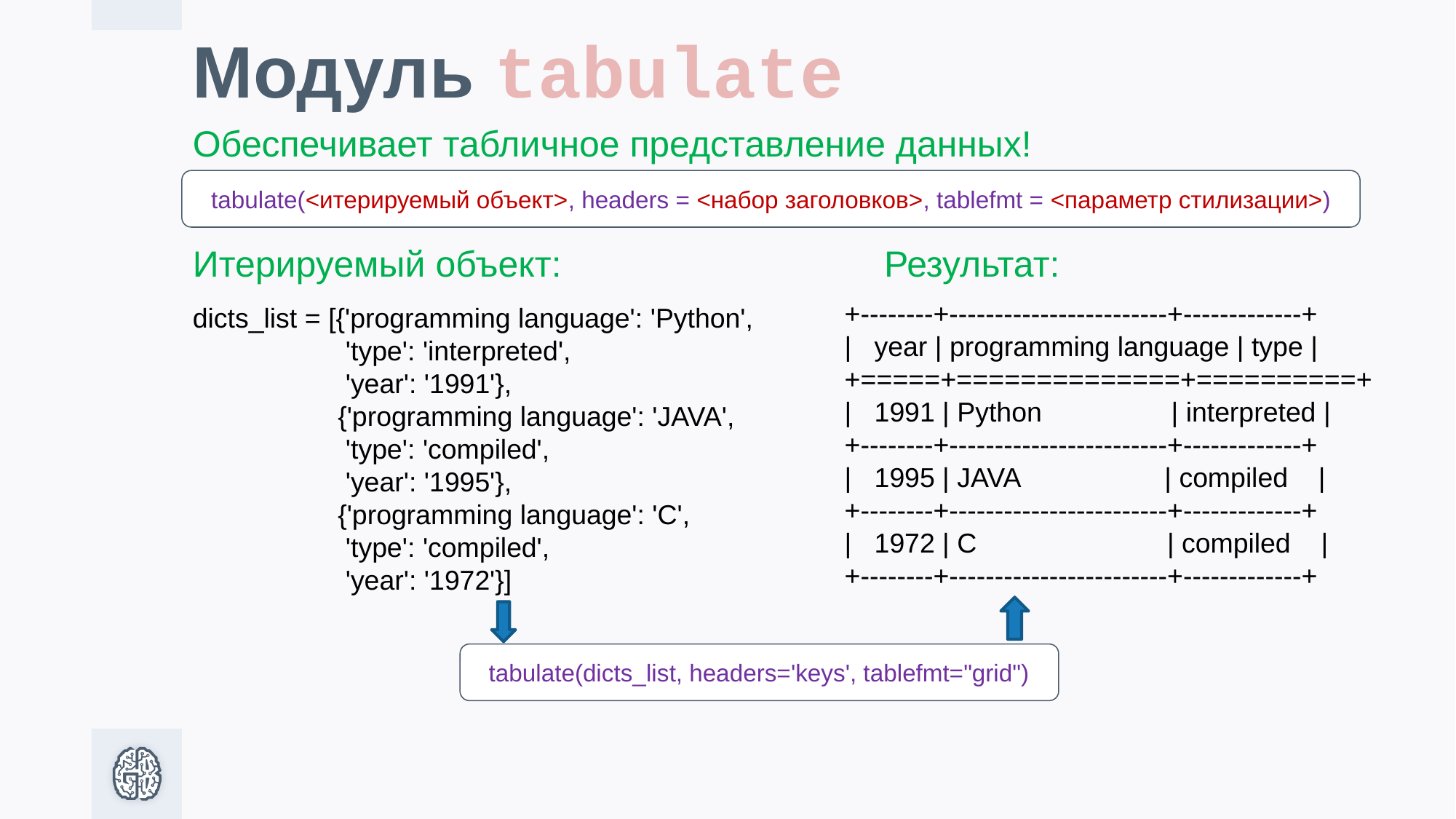

# Модуль tabulate
Обеспечивает табличное представление данных!
tabulate(<итерируемый объект>, headers = <набор заголовков>, tablefmt = <параметр стилизации>)
Итерируемый объект:
Результат:
+--------+------------------------+-------------+
|   year | programming language | type |
+=====+==============+==========+
|   1991 | Python                 | interpreted |
+--------+------------------------+-------------+
|   1995 | JAVA                   | compiled    |
+--------+------------------------+-------------+
|   1972 | С                         | compiled    |
+--------+------------------------+-------------+
dicts_list = [{'programming language': 'Python',
                    'type': 'interpreted',
                    'year': '1991'},
                   {'programming language': 'JAVA',
                    'type': 'compiled',
                    'year': '1995'},
                   {'programming language': 'С',
                    'type': 'compiled',
                    'year': '1972'}]

tabulate(dicts_list, headers='keys', tablefmt="grid")